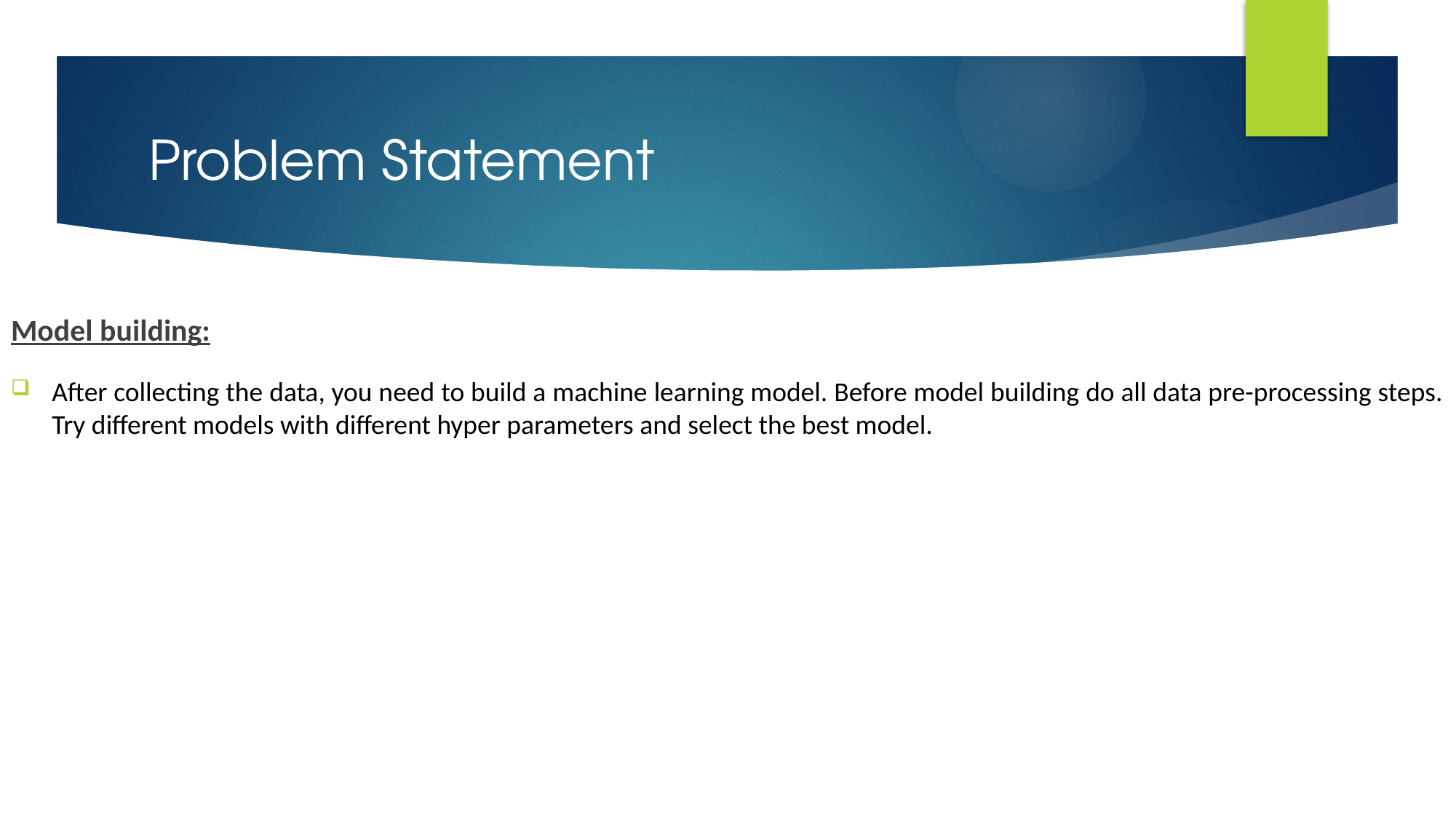

# Problem Statement
Model building:
After collecting the data, you need to build a machine learning model. Before model building do all data pre-processing steps. Try different models with different hyper parameters and select the best model.